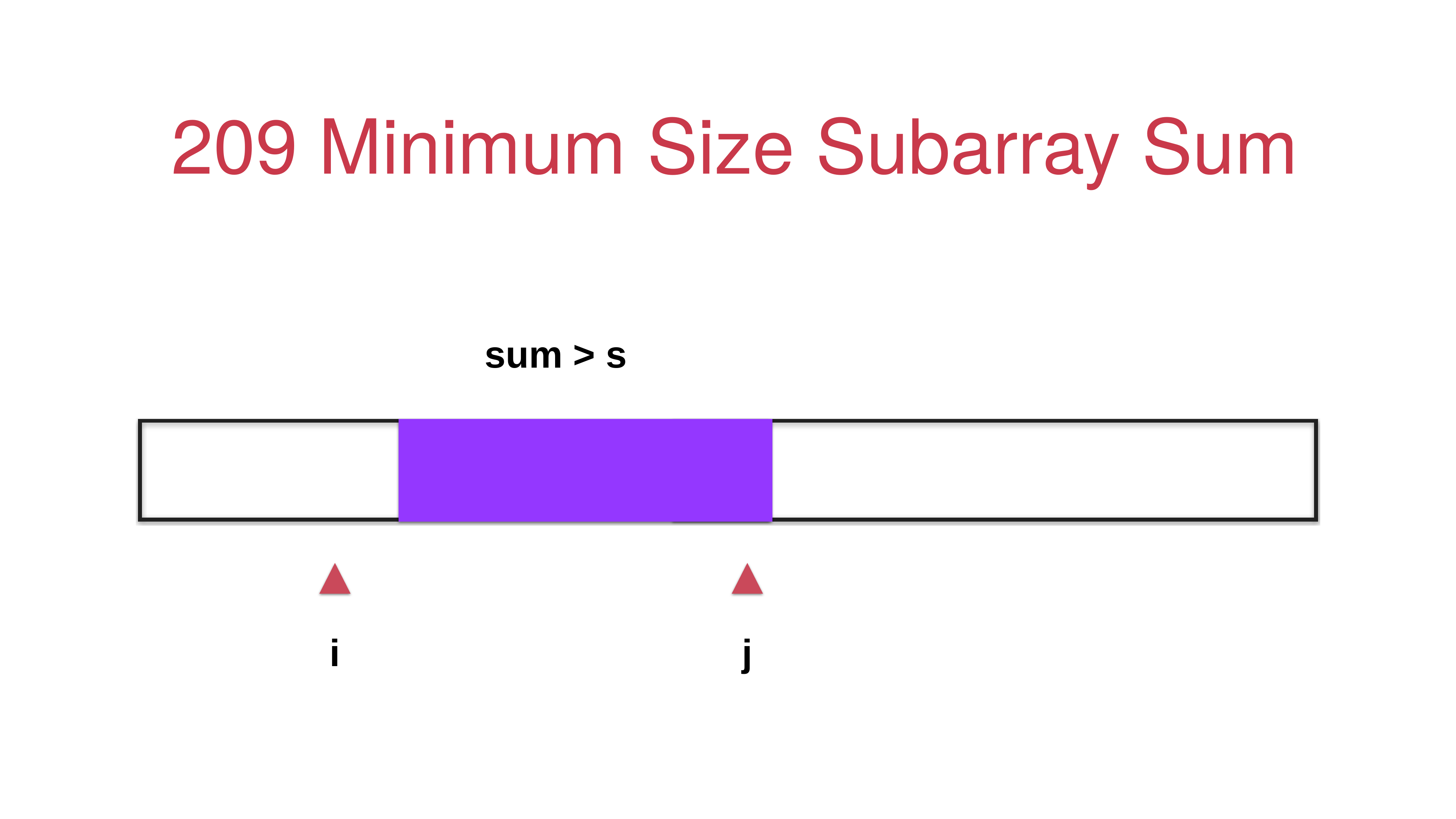

# 209 Minimum Size Subarray Sum
sum > s

i

j